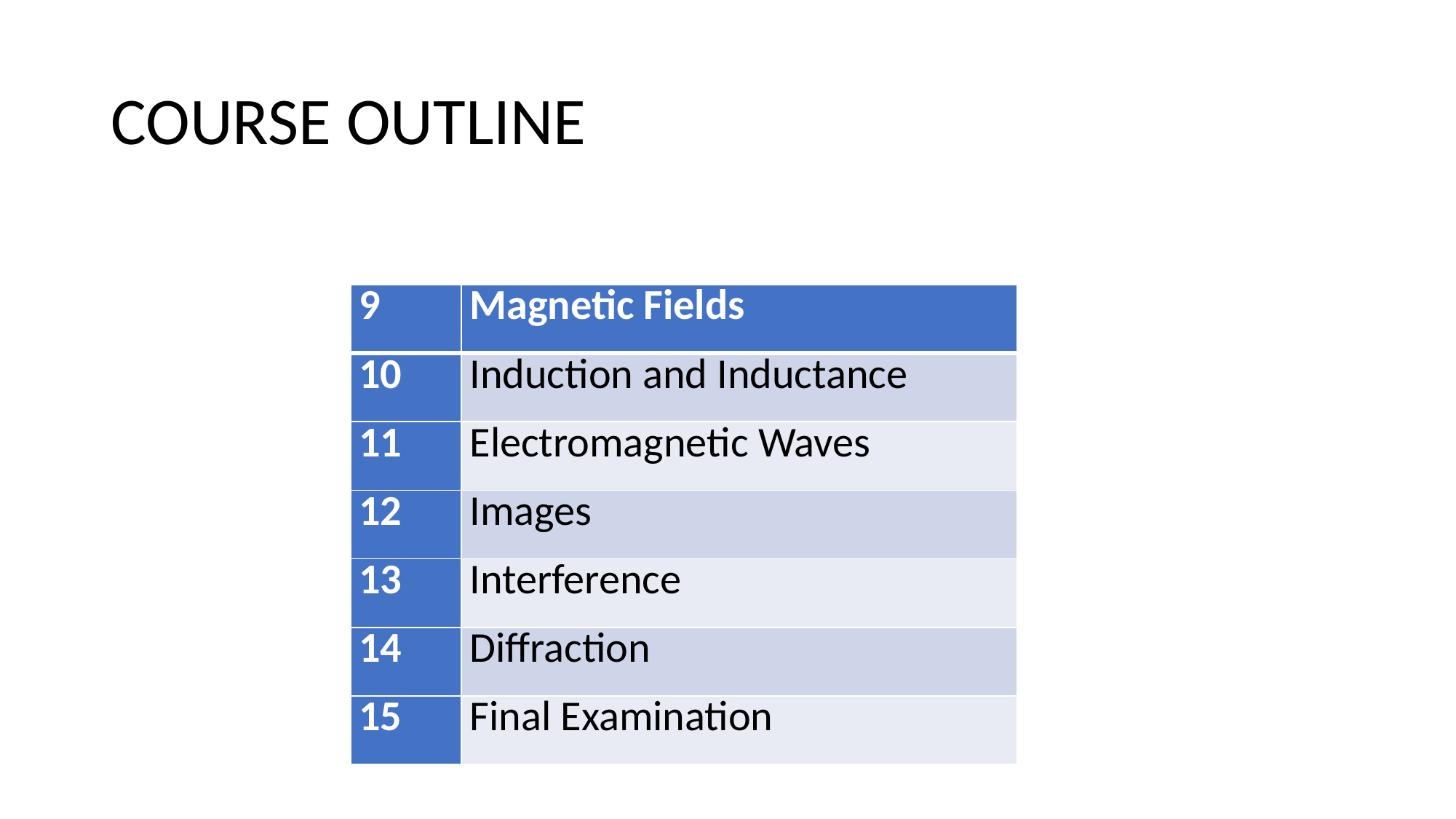

# COURSE OUTLINE
| 9 | Magnetic Fields |
| --- | --- |
| 10 | Induction and Inductance |
| 11 | Electromagnetic Waves |
| 12 | Images |
| 13 | Interference |
| 14 | Diffraction |
| 15 | Final Examination |